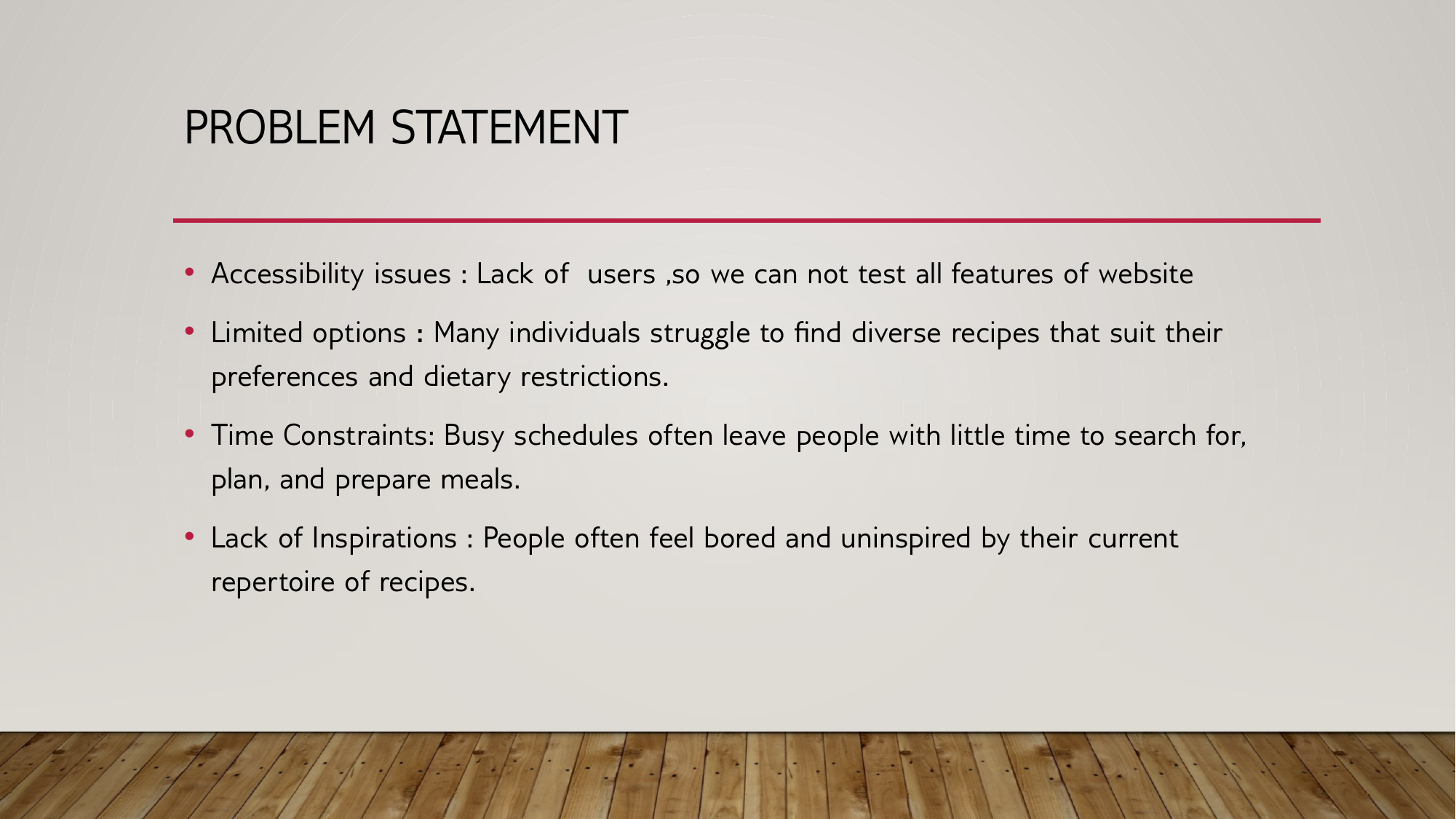

# Problem statement
Accessibility issues : Lack of  users ,so we can not test all features of website
Limited options : Many individuals struggle to find diverse recipes that suit their preferences and dietary restrictions.
Time Constraints: Busy schedules often leave people with little time to search for, plan, and prepare meals.
Lack of Inspirations : People often feel bored and uninspired by their current repertoire of recipes.